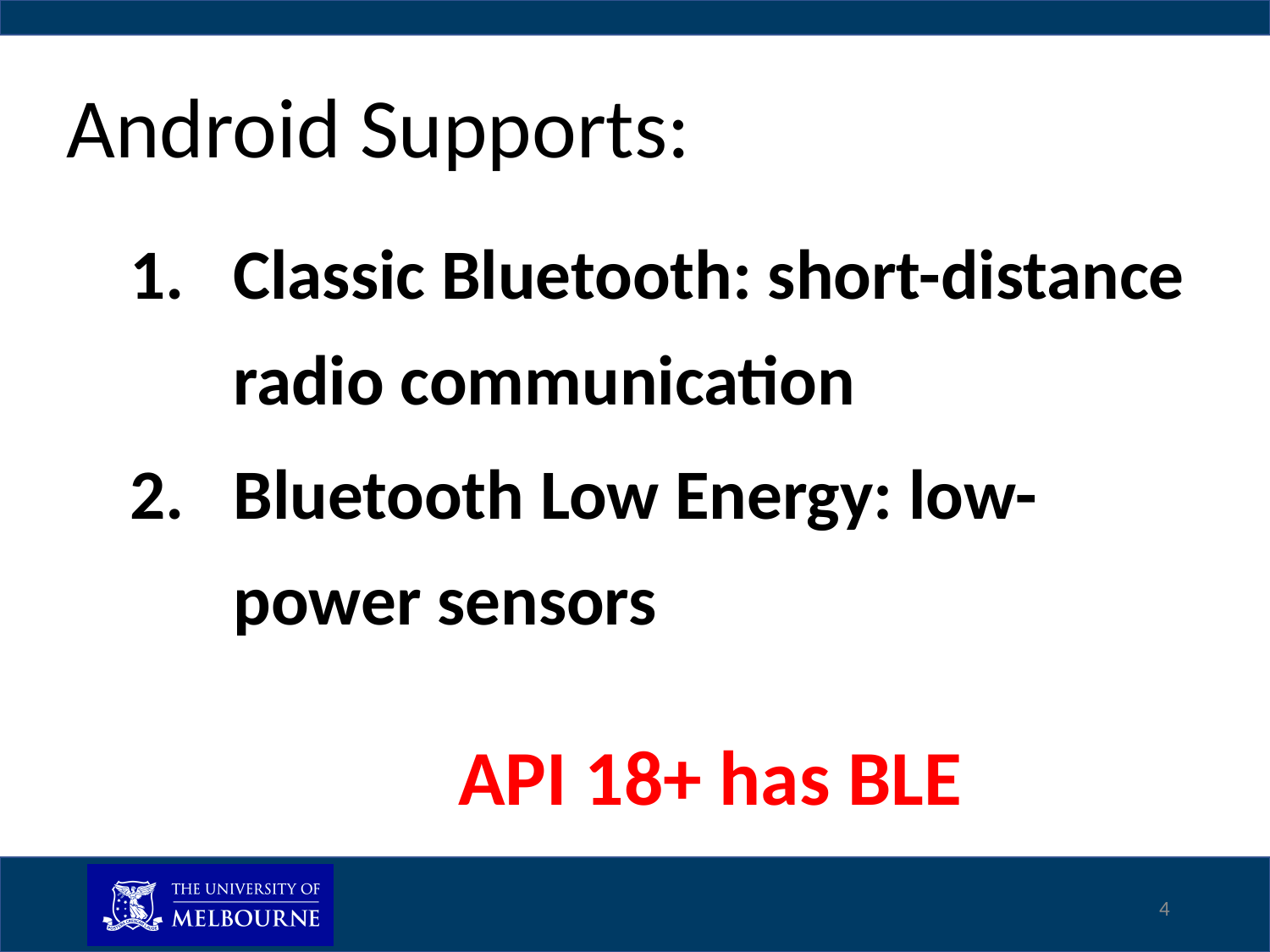

# Android Supports:
Classic Bluetooth: short-distance radio communication
Bluetooth Low Energy: low-power sensors
API 18+ has BLE
4